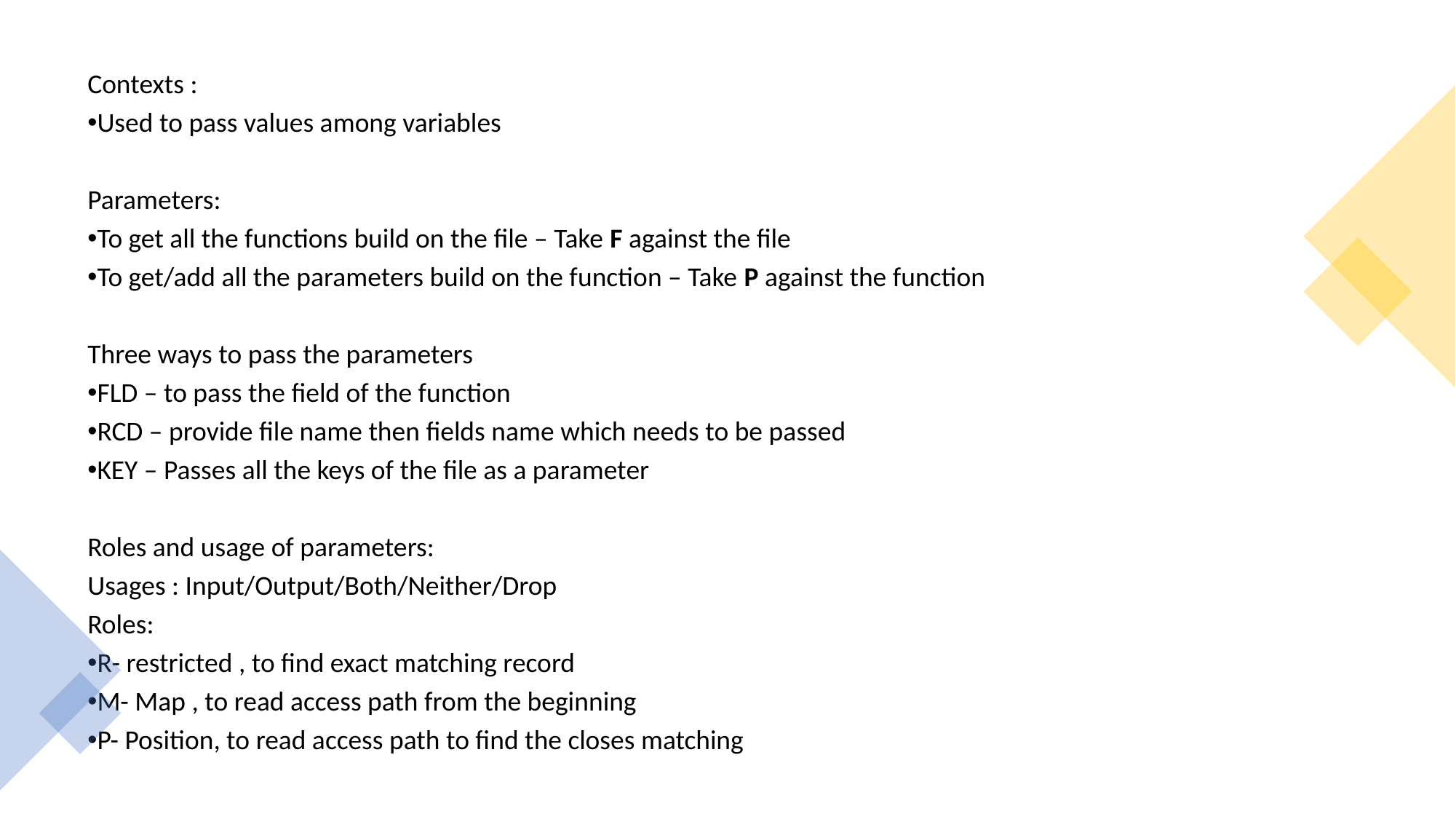

Contexts :
Used to pass values among variables

Parameters:
To get all the functions build on the file – Take F against the file
To get/add all the parameters build on the function – Take P against the function

Three ways to pass the parameters
FLD – to pass the field of the function
RCD – provide file name then fields name which needs to be passed
KEY – Passes all the keys of the file as a parameter

Roles and usage of parameters:
Usages : Input/Output/Both/Neither/Drop
Roles:
R- restricted , to find exact matching record
M- Map , to read access path from the beginning
P- Position, to read access path to find the closes matching